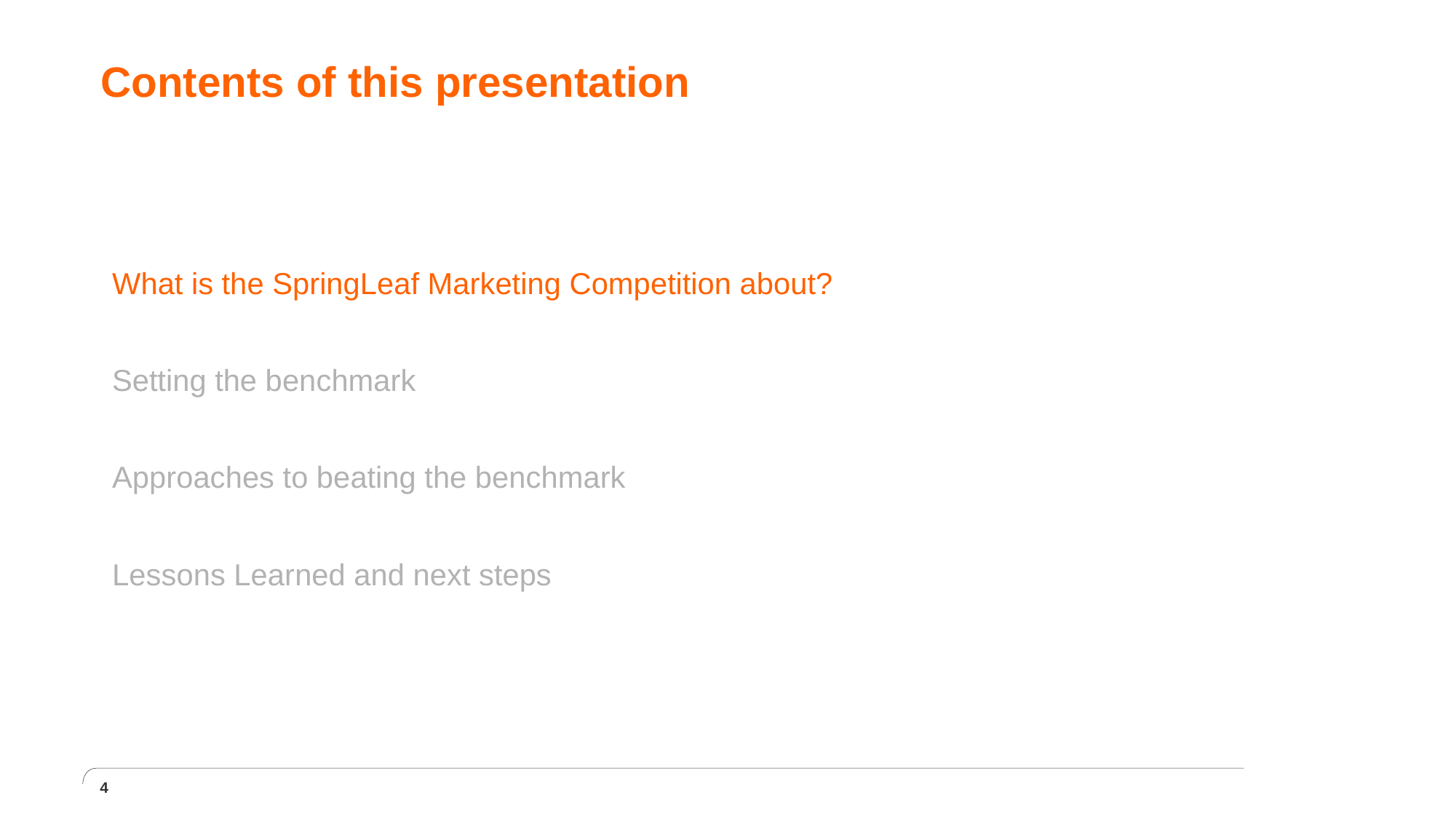

# Contents of this presentation
What is the SpringLeaf Marketing Competition about?
Setting the benchmark
Approaches to beating the benchmark
Lessons Learned and next steps
4